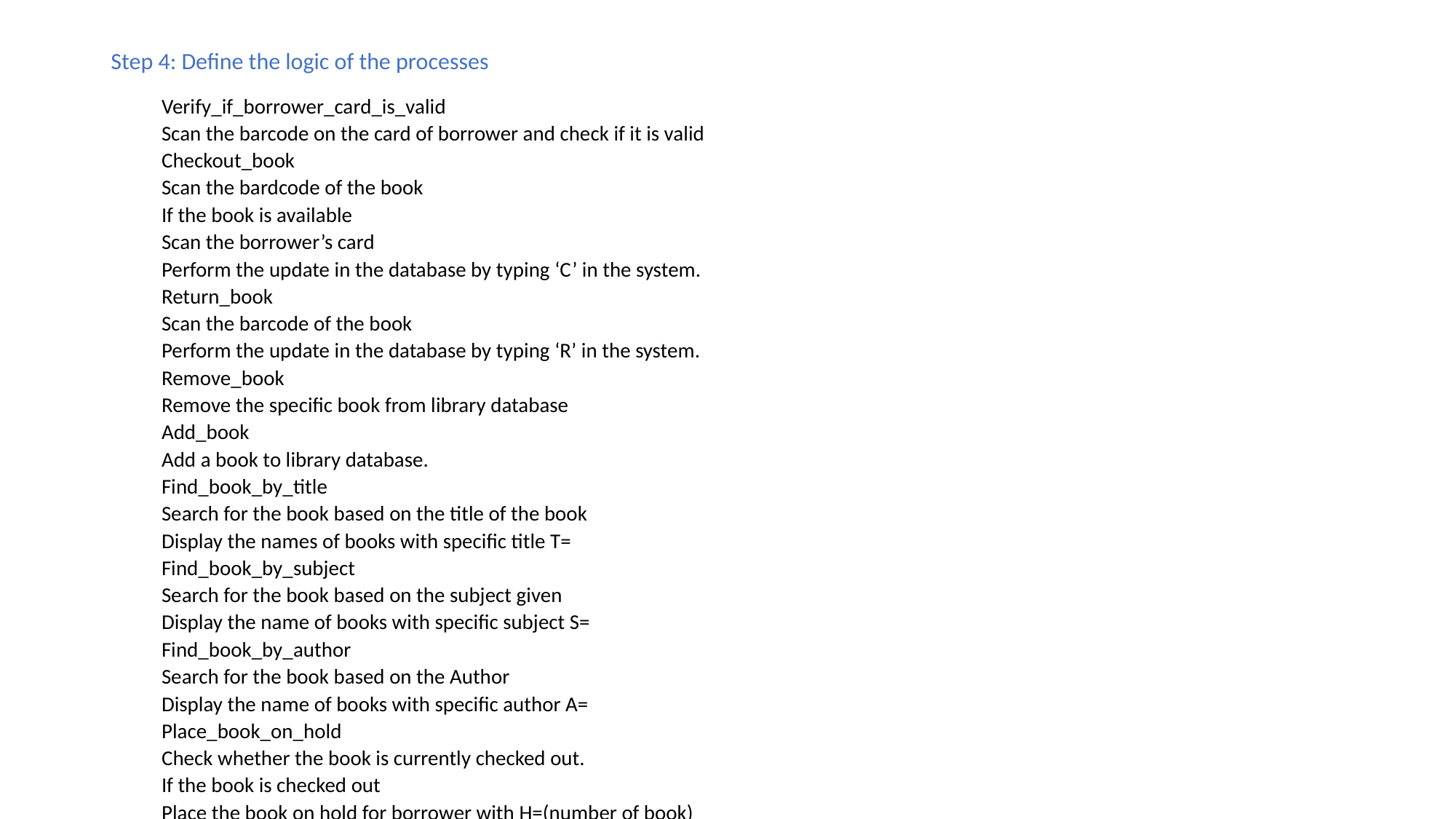

# Step 4: Define the logic of the processes
Verify_if_borrower_card_is_valid
	Scan the barcode on the card of borrower and check if it is valid
Checkout_book
	Scan the bardcode of the book
	If the book is available
		Scan the borrower’s card
		Perform the update in the database by typing ‘C’ in the system.
Return_book
	Scan the barcode of the book
	Perform the update in the database by typing ‘R’ in the system.
Remove_book
	Remove the specific book from library database
Add_book
	Add a book to library database.
Find_book_by_title
	Search for the book based on the title of the book
	Display the names of books with specific title T=
Find_book_by_subject
	Search for the book based on the subject given
	Display the name of books with specific subject S=
Find_book_by_author
	Search for the book based on the Author
	Display the name of books with specific author A=
Place_book_on_hold
	Check whether the book is currently checked out.
	If the book is checked out
		Place the book on hold for borrower with H=(number of book)